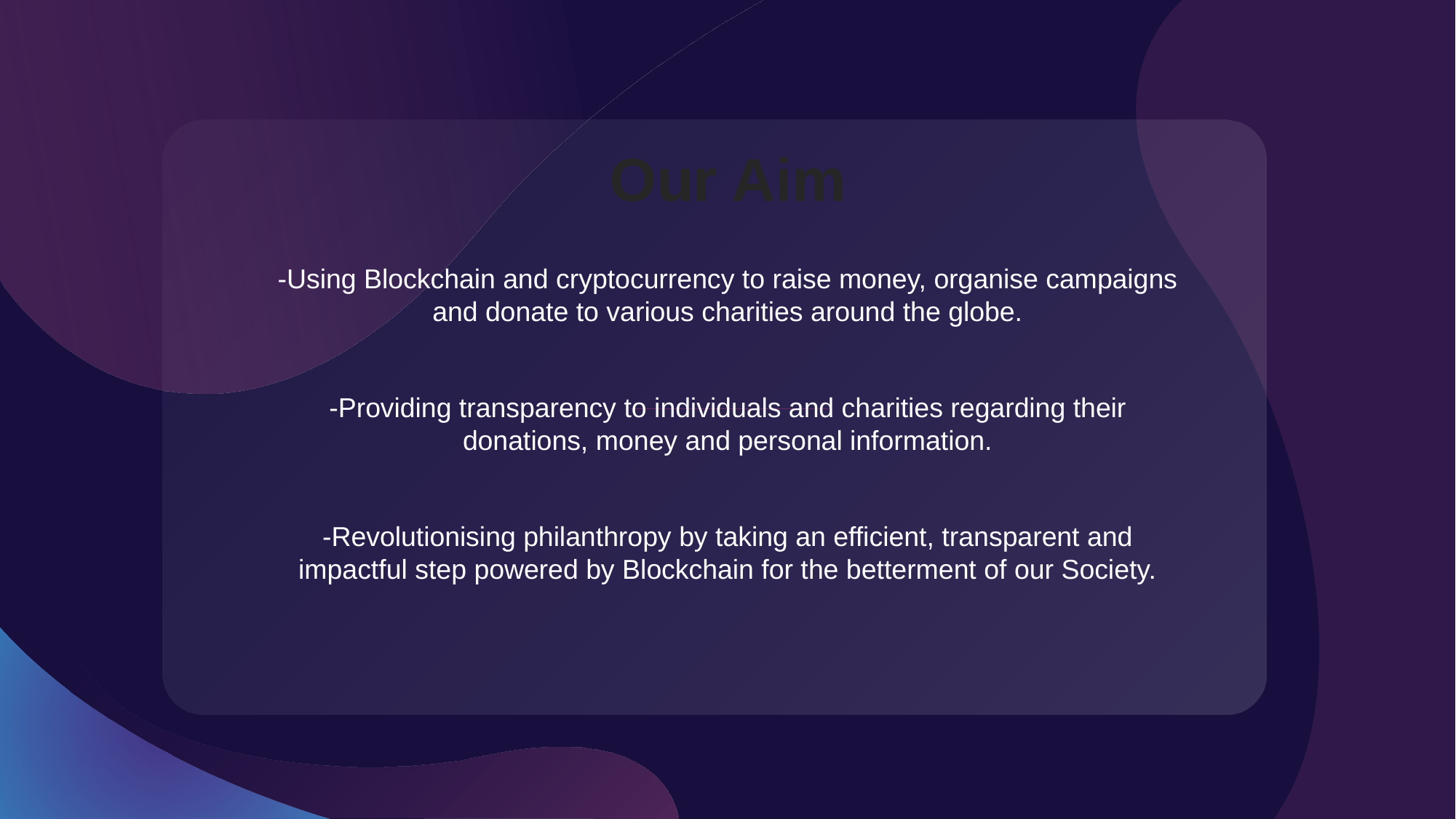

# Our Aim
-Using Blockchain and cryptocurrency to raise money, organise campaigns and donate to various charities around the globe.

-Providing transparency to individuals and charities regarding their donations, money and personal information.

-Revolutionising philanthropy by taking an efficient, transparent and impactful step powered by Blockchain for the betterment of our Society.